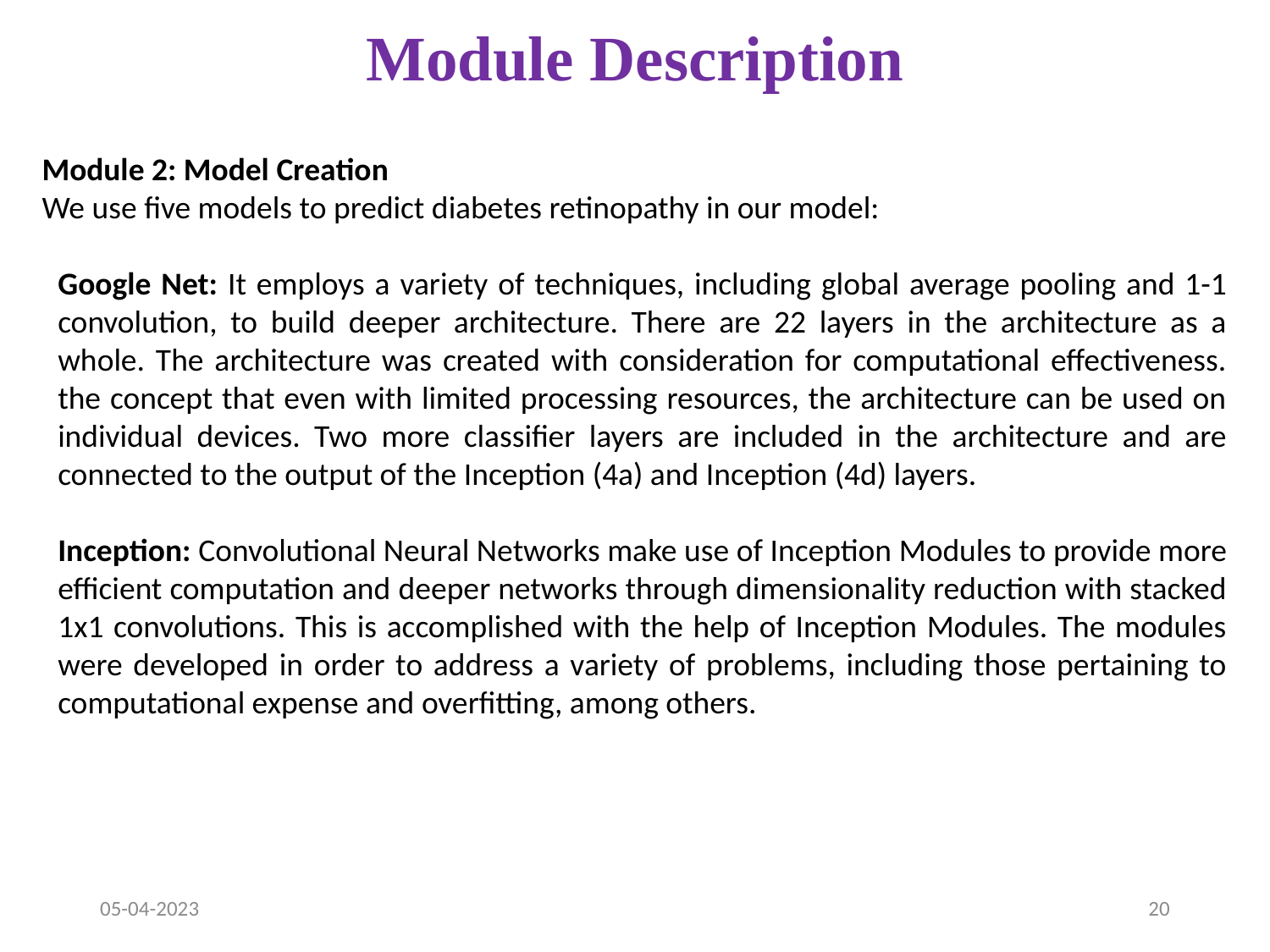

# Module Description
Module 2: Model Creation
We use five models to predict diabetes retinopathy in our model:

Google Net: It employs a variety of techniques, including global average pooling and 1-1 convolution, to build deeper architecture. There are 22 layers in the architecture as a whole. The architecture was created with consideration for computational effectiveness. the concept that even with limited processing resources, the architecture can be used on individual devices. Two more classifier layers are included in the architecture and are connected to the output of the Inception (4a) and Inception (4d) layers.

Inception: Convolutional Neural Networks make use of Inception Modules to provide more efficient computation and deeper networks through dimensionality reduction with stacked 1x1 convolutions. This is accomplished with the help of Inception Modules. The modules were developed in order to address a variety of problems, including those pertaining to computational expense and overfitting, among others.

05-04-2023
20